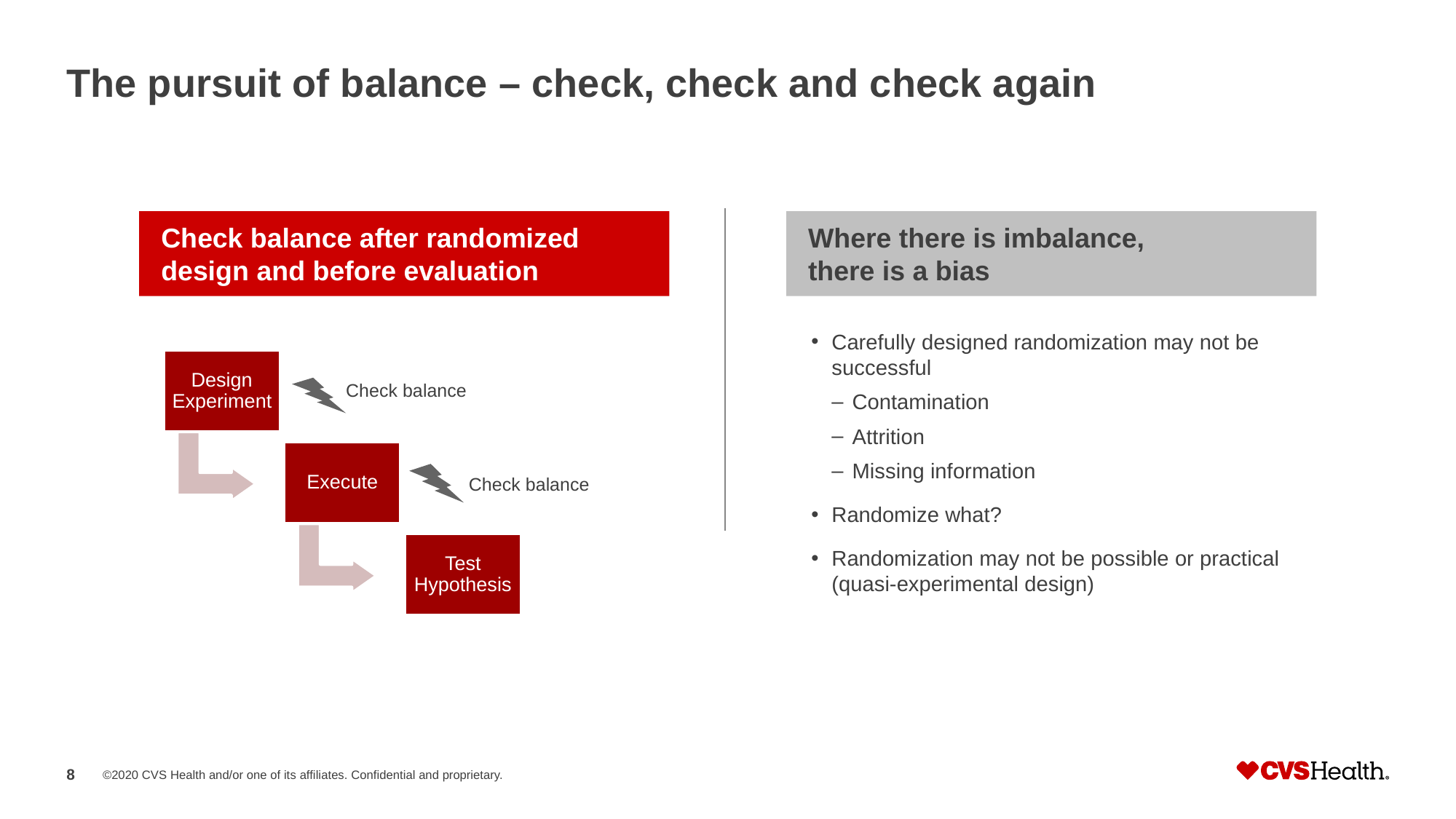

# The pursuit of balance – check, check and check again
Check balance after randomized design and before evaluation
Where there is imbalance,
there is a bias
Carefully designed randomization may not be successful
Contamination
Attrition
Missing information
Randomize what?
Randomization may not be possible or practical (quasi-experimental design)
Design Experiment
Execute
Test Hypothesis

Check balance

Check balance